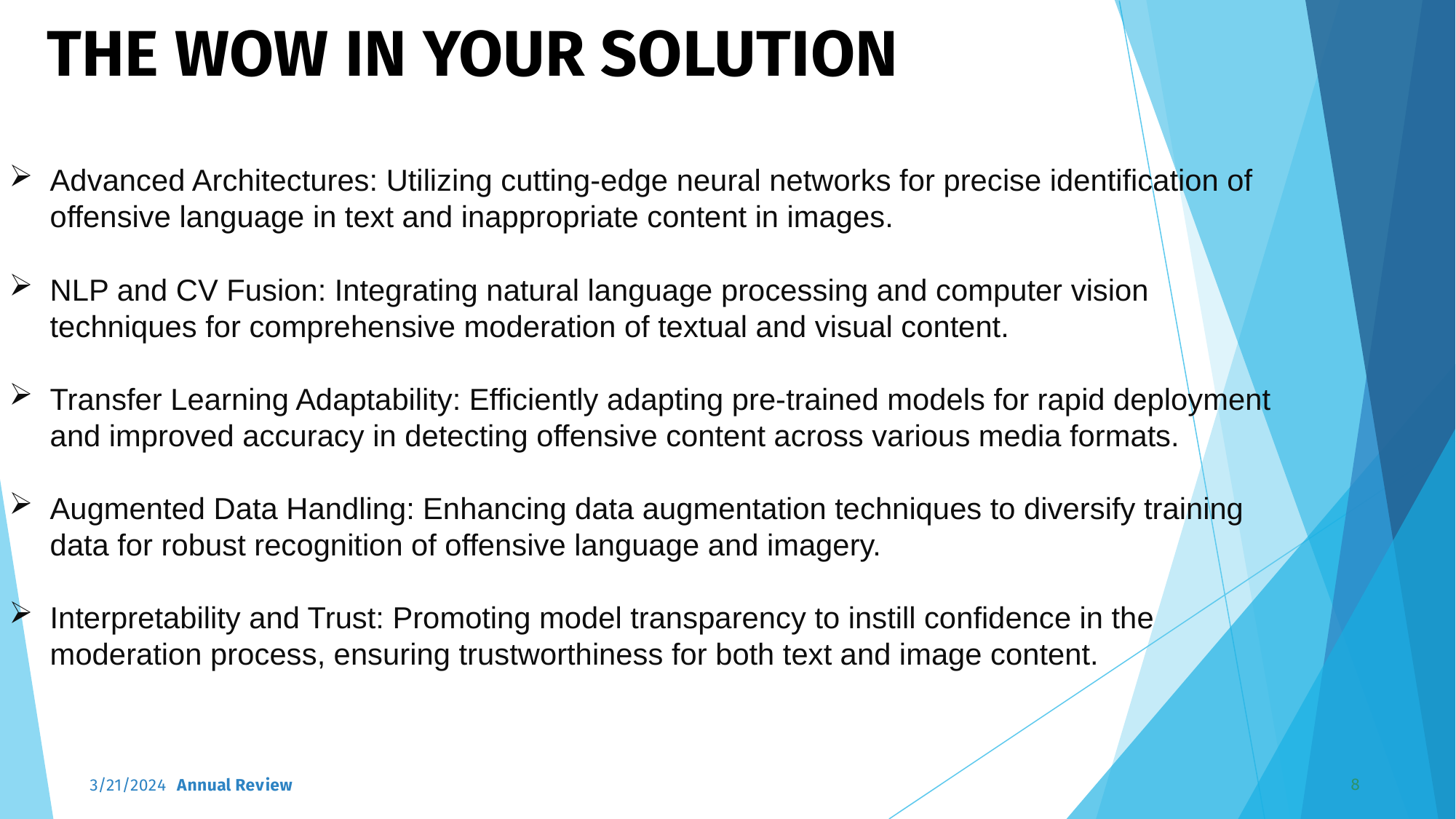

# THE WOW IN YOUR SOLUTION

Advanced Architectures: Utilizing cutting-edge neural networks for precise identification of offensive language in text and inappropriate content in images.

NLP and CV Fusion: Integrating natural language processing and computer vision techniques for comprehensive moderation of textual and visual content.

Transfer Learning Adaptability: Efficiently adapting pre-trained models for rapid deployment and improved accuracy in detecting offensive content across various media formats.

Augmented Data Handling: Enhancing data augmentation techniques to diversify training data for robust recognition of offensive language and imagery.

Interpretability and Trust: Promoting model transparency to instill confidence in the moderation process, ensuring trustworthiness for both text and image content.
8
3/21/2024  Annual Review